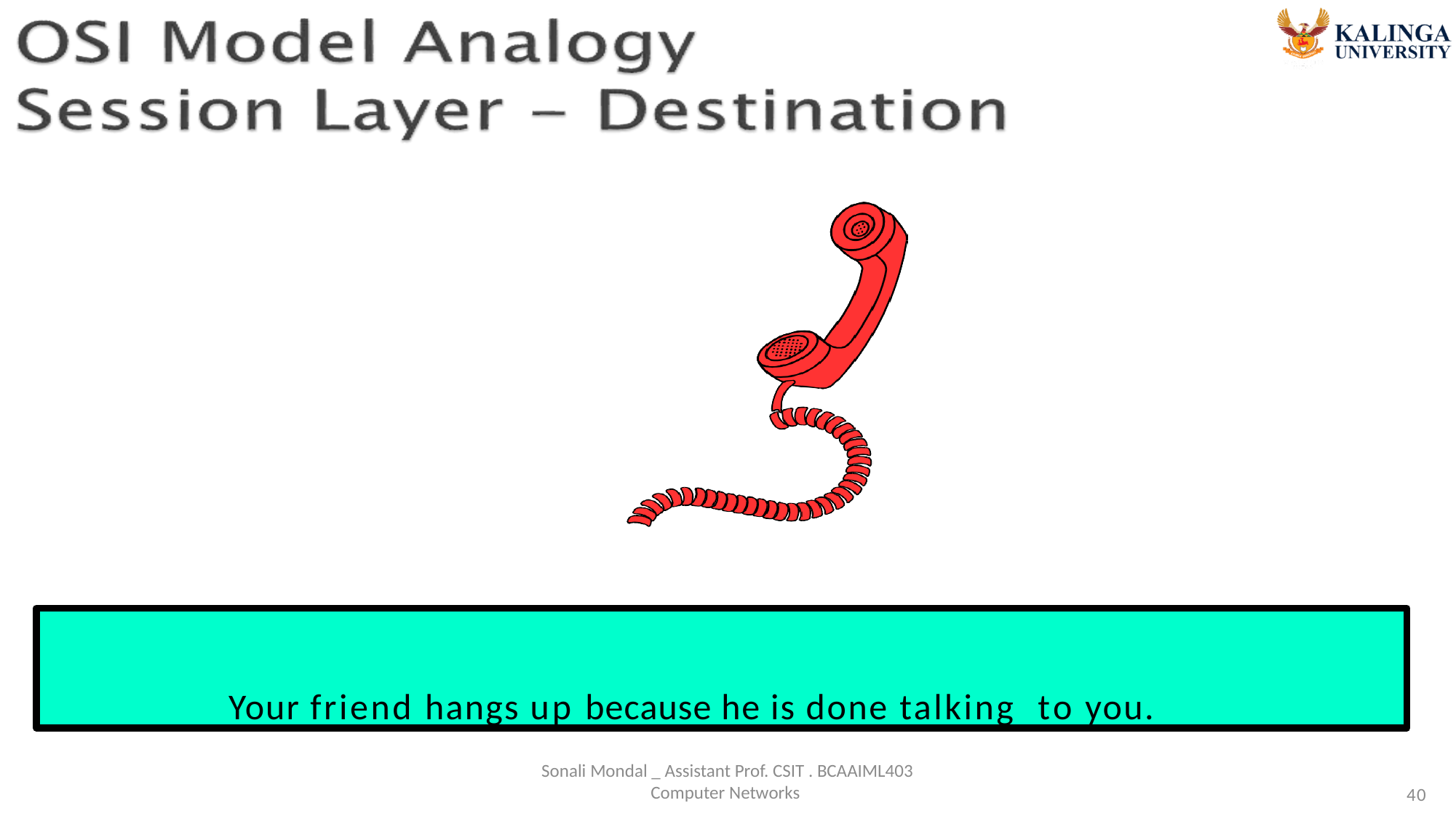

# Your friend hangs up because he is done talking  to you.

Sonali Mondal _ Assistant Prof. CSIT . BCAAIML403 Computer Networks
40